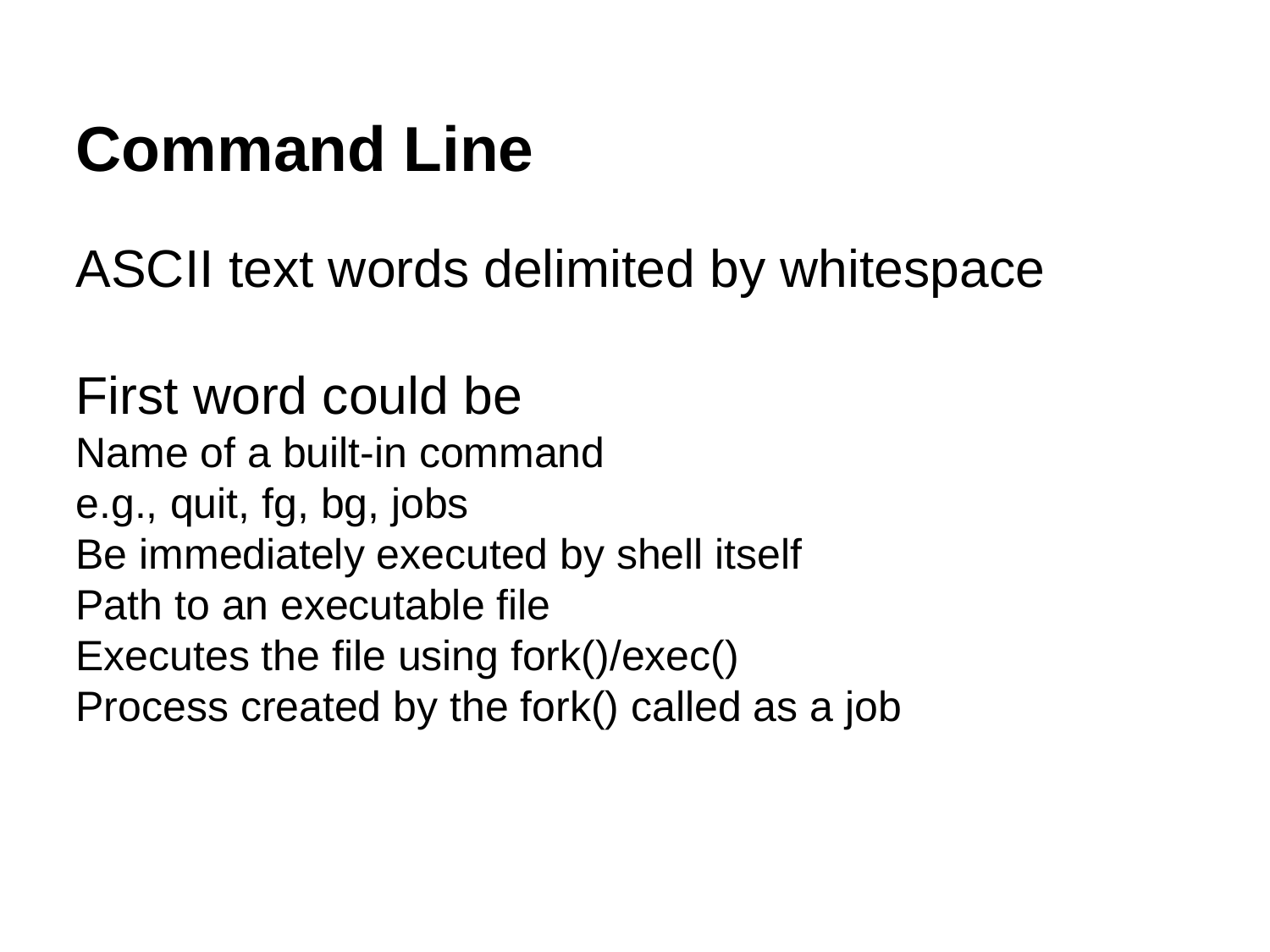

Command Line
ASCII text words delimited by whitespace

First word could be
Name of a built-in command
e.g., quit, fg, bg, jobs
Be immediately executed by shell itself
Path to an executable file
Executes the file using fork()/exec()
Process created by the fork() called as a job